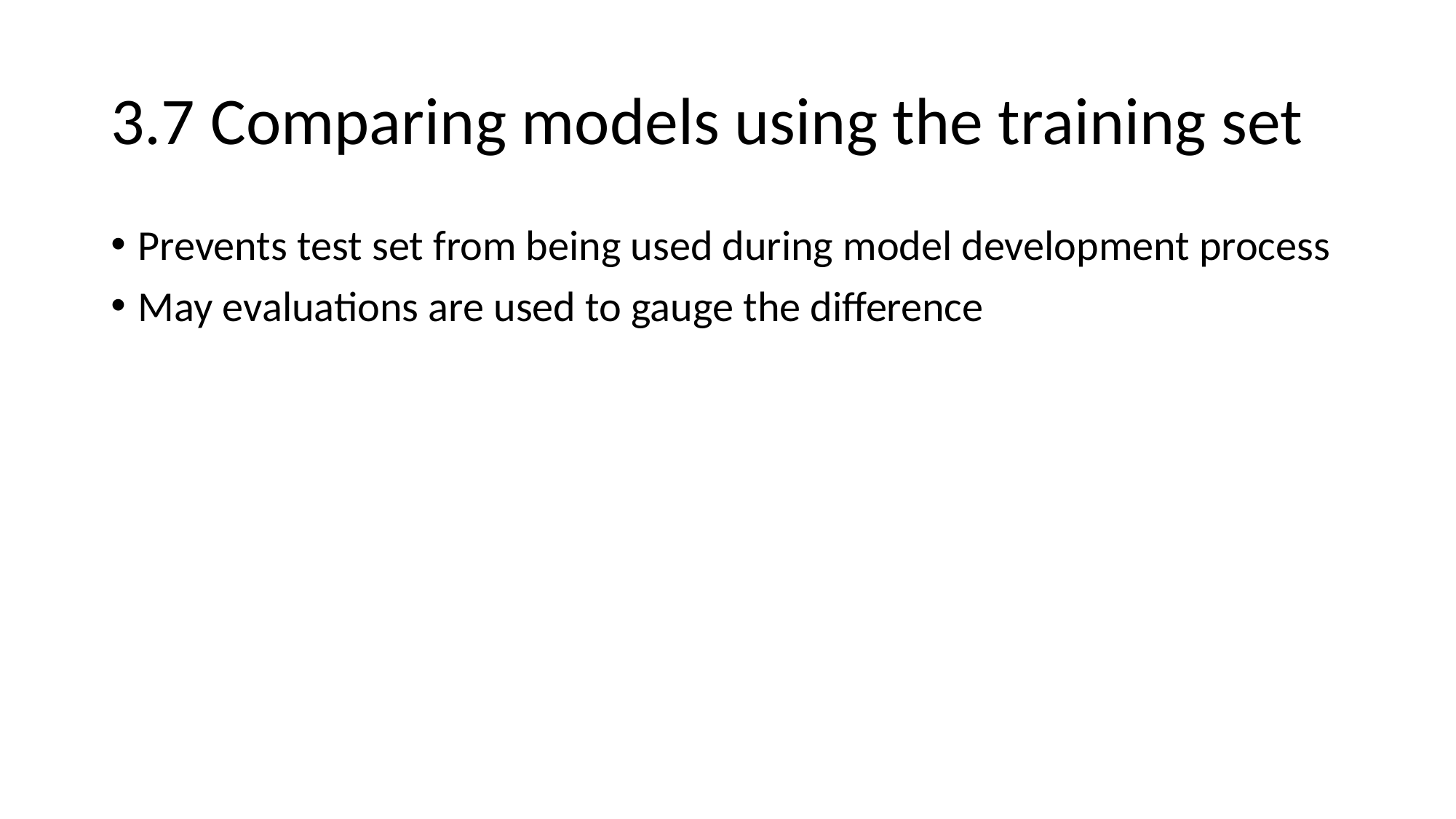

# 3.7 Comparing models using the training set
Prevents test set from being used during model development process
May evaluations are used to gauge the difference